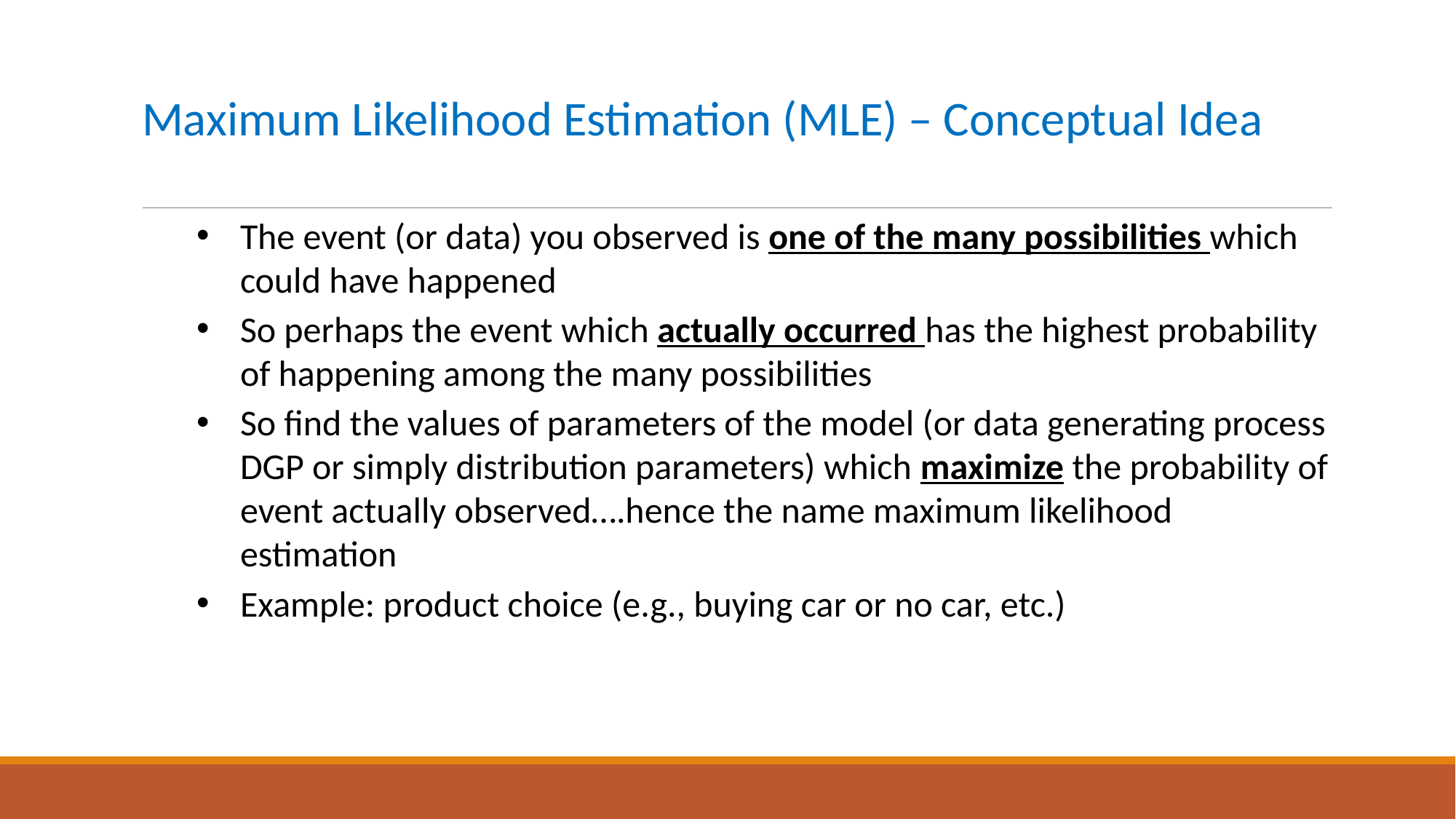

# Maximum Likelihood Estimation (MLE) – Conceptual Idea
The event (or data) you observed is one of the many possibilities which could have happened
So perhaps the event which actually occurred has the highest probability of happening among the many possibilities
So find the values of parameters of the model (or data generating process DGP or simply distribution parameters) which maximize the probability of event actually observed….hence the name maximum likelihood estimation
Example: product choice (e.g., buying car or no car, etc.)